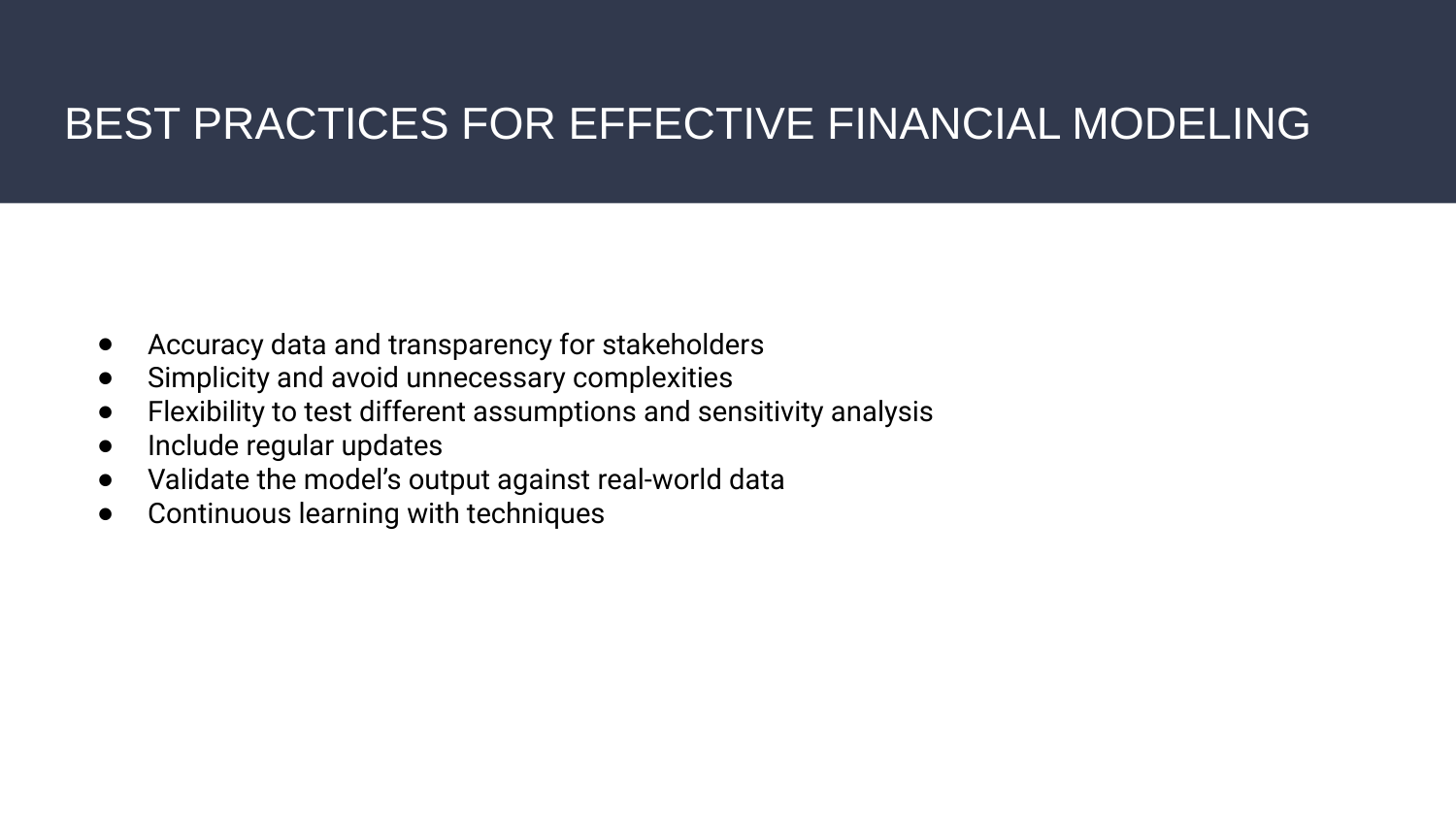

# BEST PRACTICES FOR EFFECTIVE FINANCIAL MODELING
Accuracy data and transparency for stakeholders
Simplicity and avoid unnecessary complexities
Flexibility to test different assumptions and sensitivity analysis
Include regular updates
Validate the model’s output against real-world data
Continuous learning with techniques